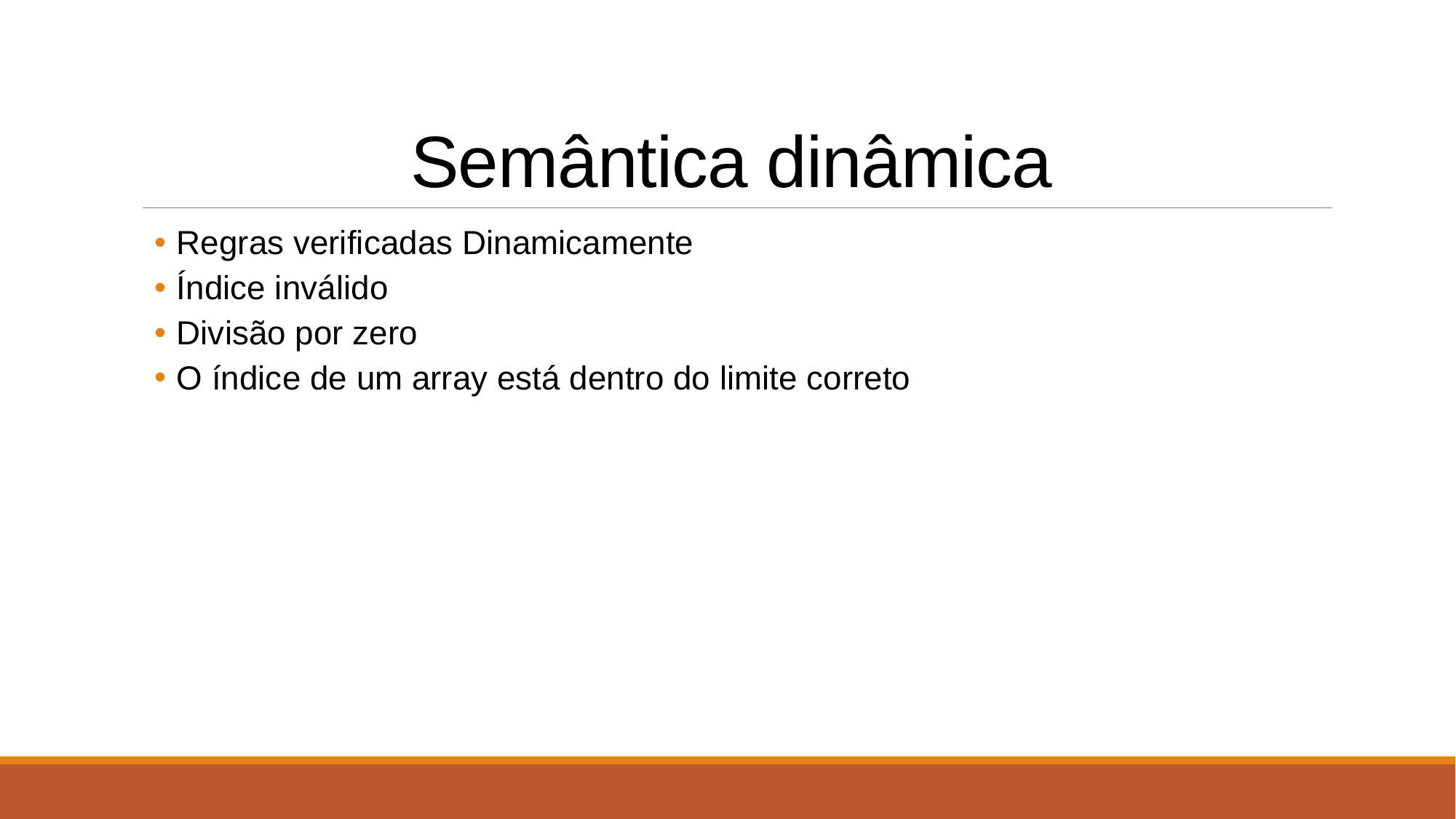

# Semântica dinâmica
Regras verificadas Dinamicamente
Índice inválido
Divisão por zero
O índice de um array está dentro do limite correto